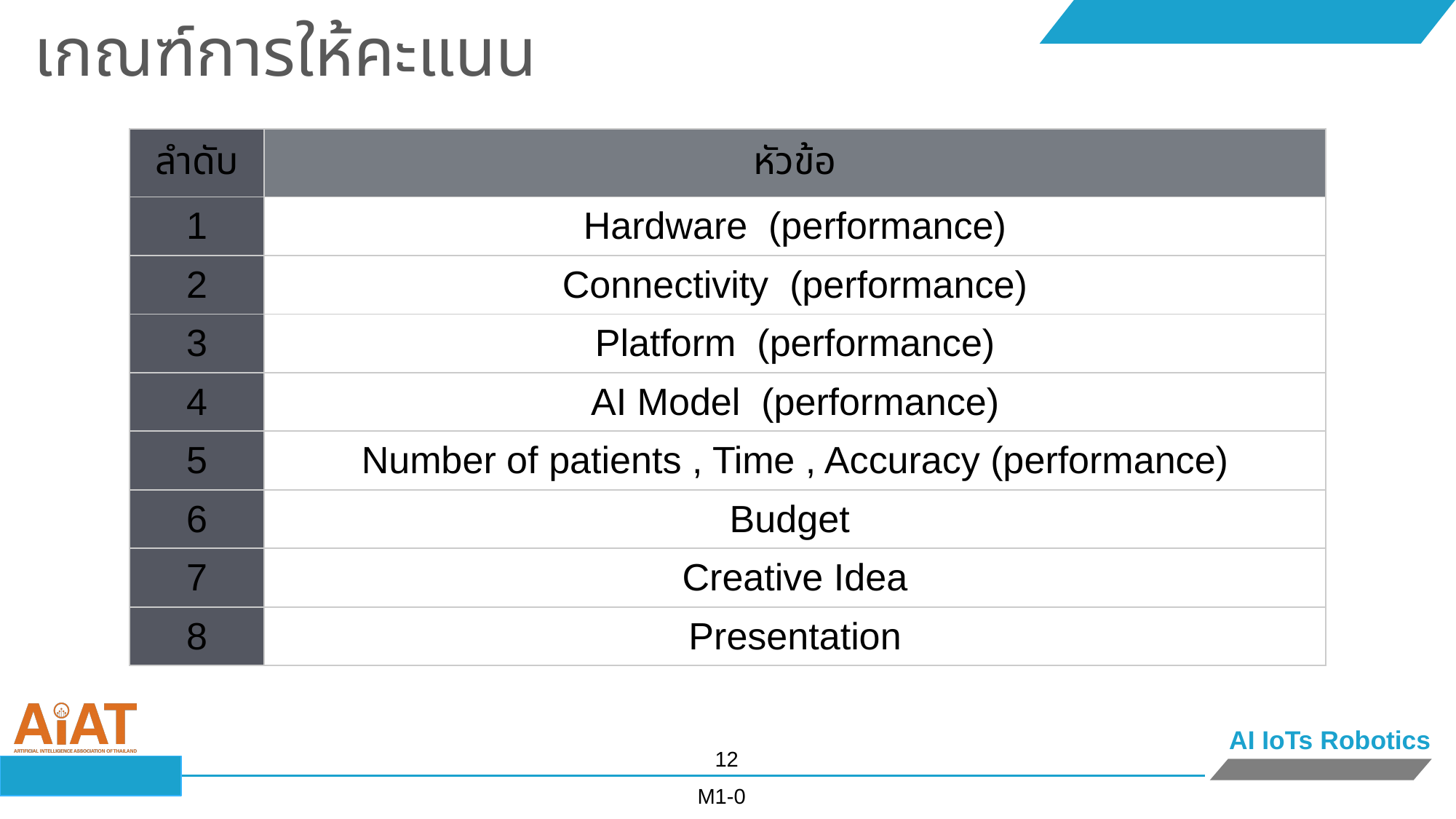

เกณฑ์การให้คะแนน
| ลำดับ | หัวข้อ |
| --- | --- |
| 1 | Hardware (performance) |
| 2 | Connectivity (performance) |
| 3 | Platform (performance) |
| 4 | AI Model (performance) |
| 5 | Number of patients , Time , Accuracy (performance) |
| 6 | Budget |
| 7 | Creative Idea |
| 8 | Presentation |